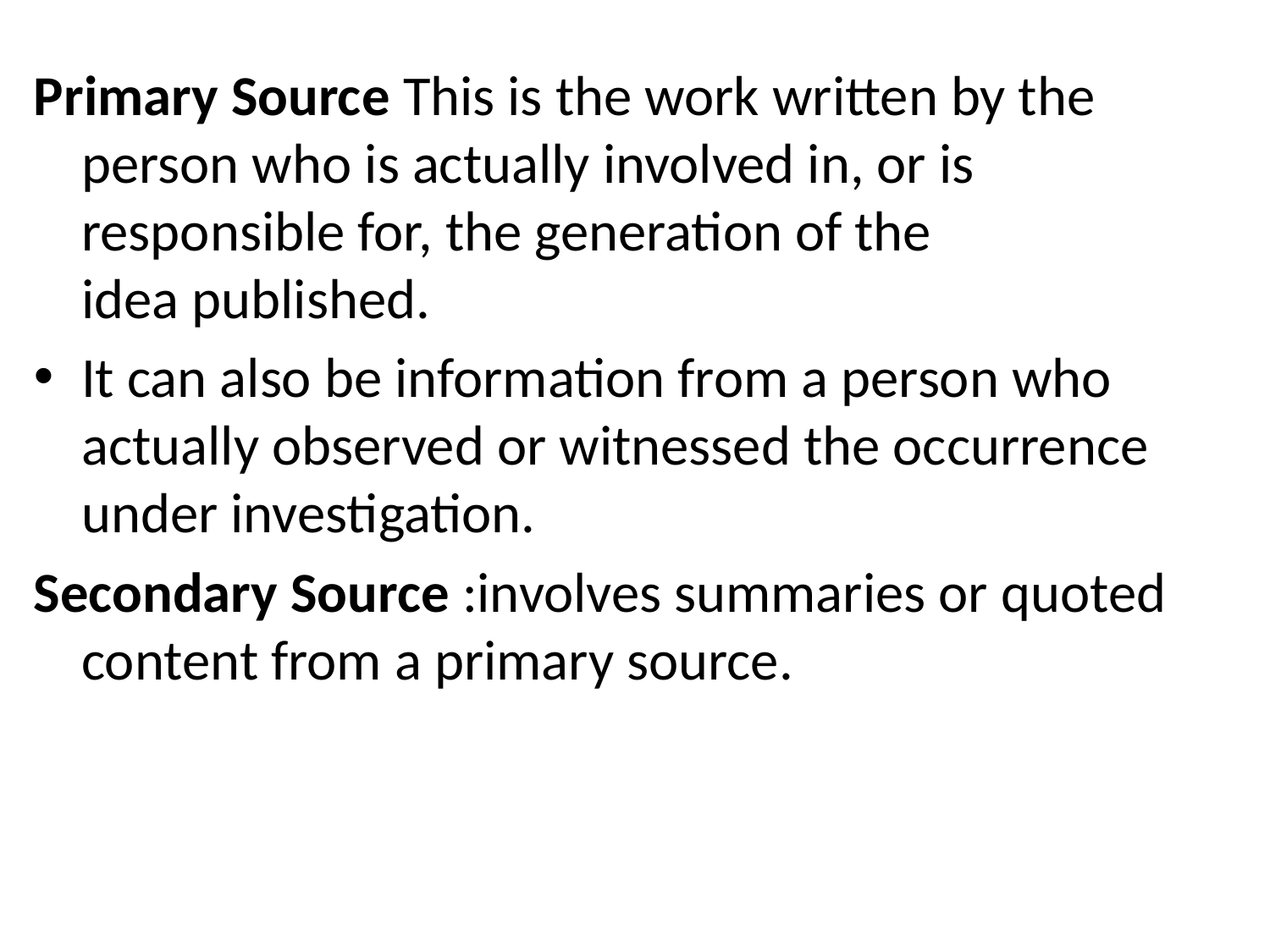

Primary Source This is the work written by the person who is actually involved in, or is responsible for, the generation of the
idea published.
It can also be information from a person who actually observed or witnessed the occurrence
under investigation.
Secondary Source :involves summaries or quoted content from a primary source.